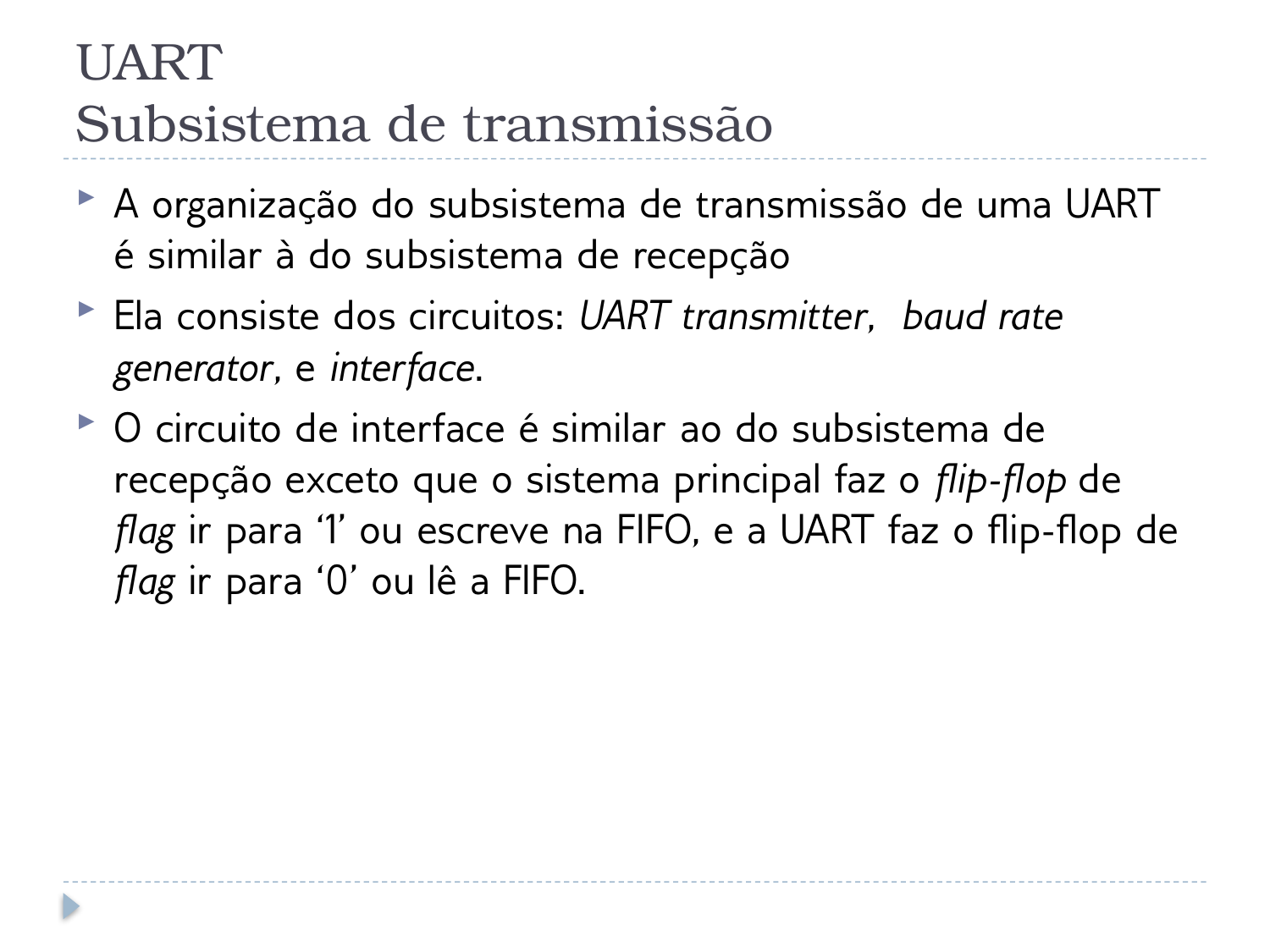

# UART Subsistema de transmissão
A organização do subsistema de transmissão de uma UART é similar à do subsistema de recepção
Ela consiste dos circuitos: UART transmitter,  baud rate generator, e interface.
O circuito de interface é similar ao do subsistema de recepção exceto que o sistema principal faz o flip-flop de flag ir para ‘1’ ou escreve na FIFO, e a UART faz o flip-flop de flag ir para ‘0’ ou lê a FIFO.